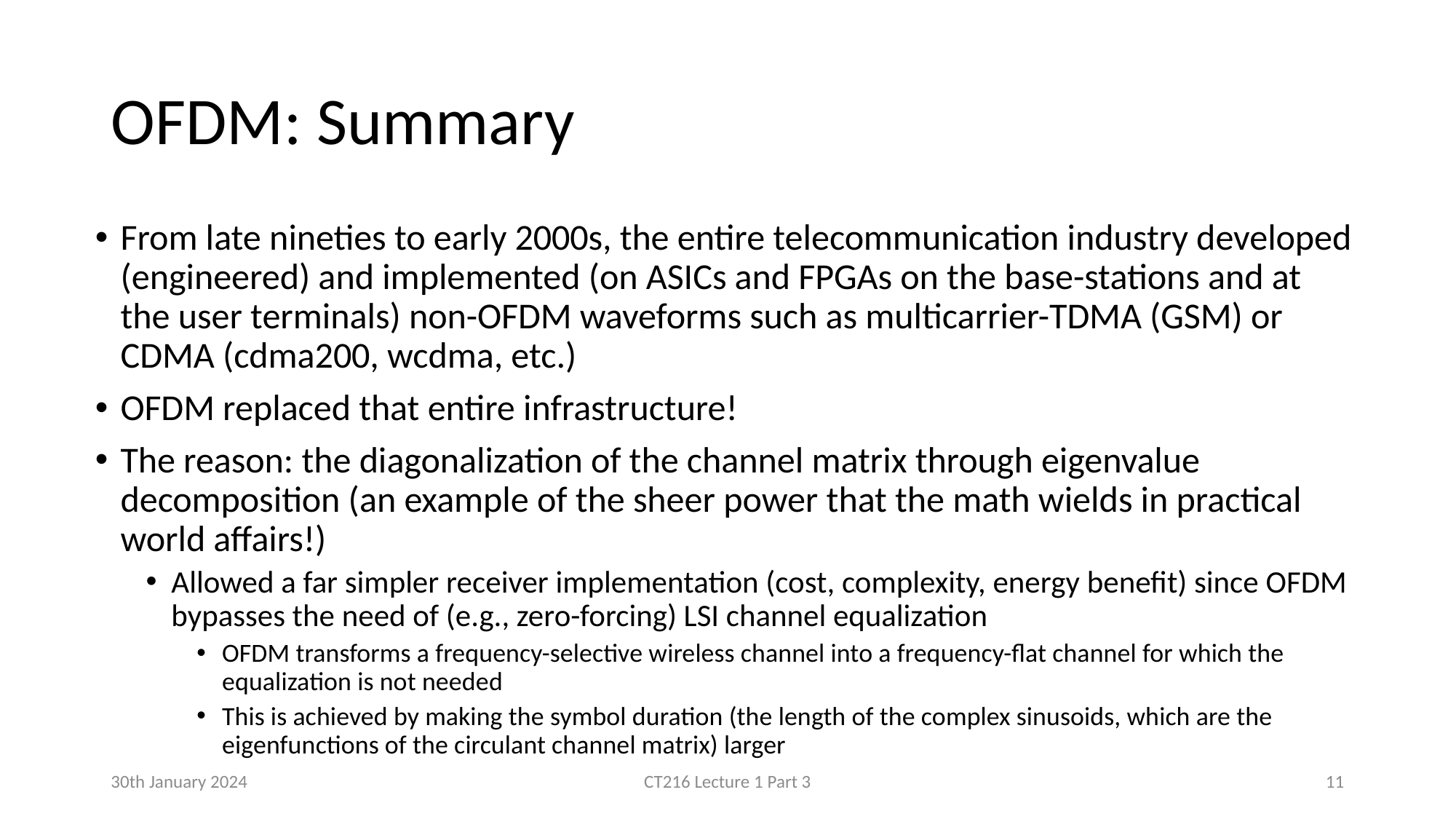

# OFDM: Summary
From late nineties to early 2000s, the entire telecommunication industry developed (engineered) and implemented (on ASICs and FPGAs on the base-stations and at the user terminals) non-OFDM waveforms such as multicarrier-TDMA (GSM) or CDMA (cdma200, wcdma, etc.)
OFDM replaced that entire infrastructure!
The reason: the diagonalization of the channel matrix through eigenvalue decomposition (an example of the sheer power that the math wields in practical world affairs!)
Allowed a far simpler receiver implementation (cost, complexity, energy benefit) since OFDM bypasses the need of (e.g., zero-forcing) LSI channel equalization
OFDM transforms a frequency-selective wireless channel into a frequency-flat channel for which the equalization is not needed
This is achieved by making the symbol duration (the length of the complex sinusoids, which are the eigenfunctions of the circulant channel matrix) larger

30th January 2024
CT216 Lecture 1 Part 3
11